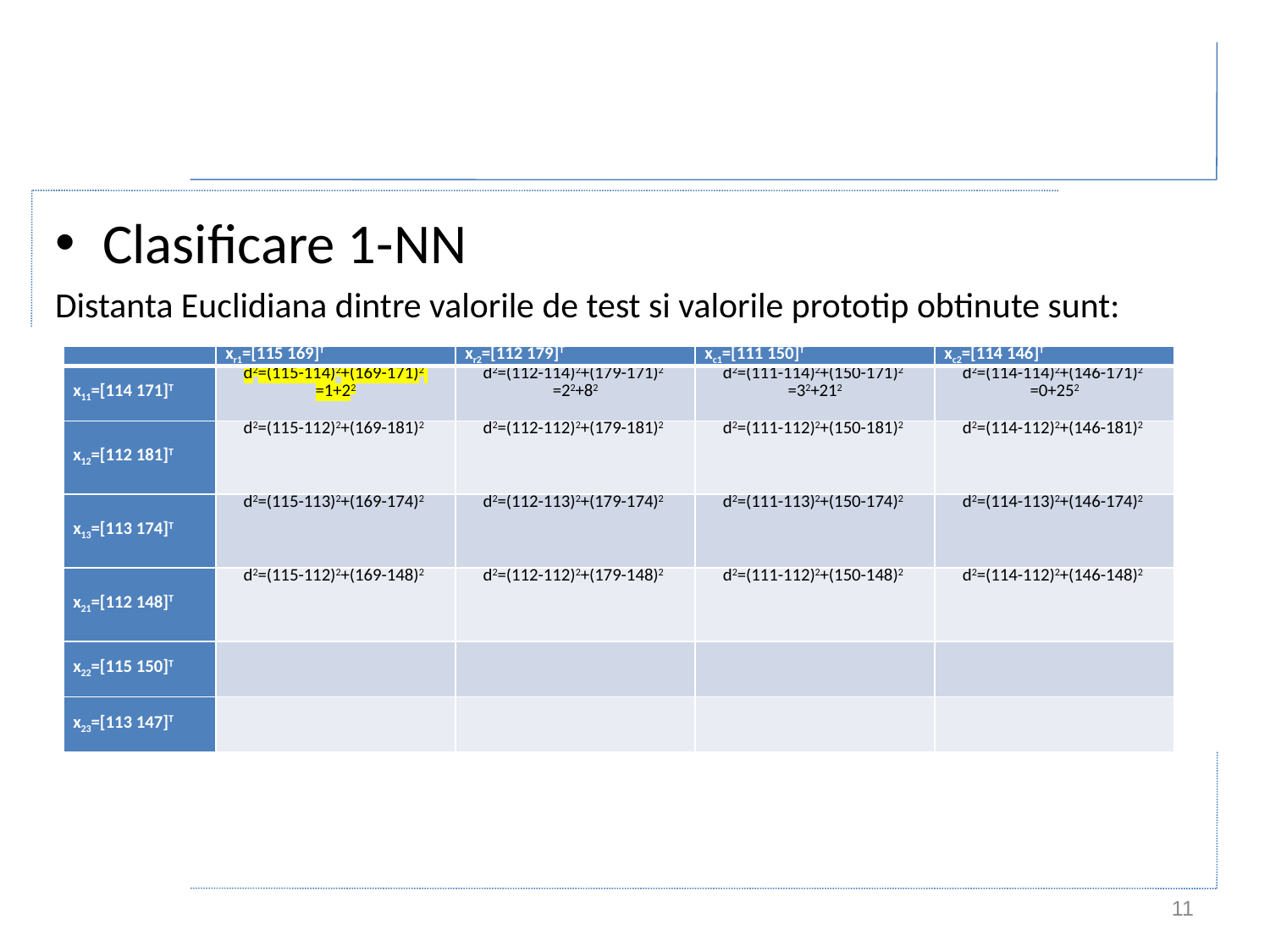

#
Clasificare 1-NN
Distanta Euclidiana dintre valorile de test si valorile prototip obtinute sunt:

|  | xr1=[115 169]T | xr2=[112 179]T | xc1=[111 150]T | xc2=[114 146]T |
| --- | --- | --- | --- | --- |
| x11=[114 171]T | d2=(115-114)2+(169-171)2 =1+22 | d2=(112-114)2+(179-171)2 =22+82 | d2=(111-114)2+(150-171)2 =32+212 | d2=(114-114)2+(146-171)2 =0+252 |
| x12=[112 181]T | d2=(115-112)2+(169-181)2 | d2=(112-112)2+(179-181)2 | d2=(111-112)2+(150-181)2 | d2=(114-112)2+(146-181)2 |
| x13=[113 174]T | d2=(115-113)2+(169-174)2 | d2=(112-113)2+(179-174)2 | d2=(111-113)2+(150-174)2 | d2=(114-113)2+(146-174)2 |
| x21=[112 148]T | d2=(115-112)2+(169-148)2 | d2=(112-112)2+(179-148)2 | d2=(111-112)2+(150-148)2 | d2=(114-112)2+(146-148)2 |
| x22=[115 150]T |  |  |  |  |
| x23=[113 147]T |  |  |  |  |
11